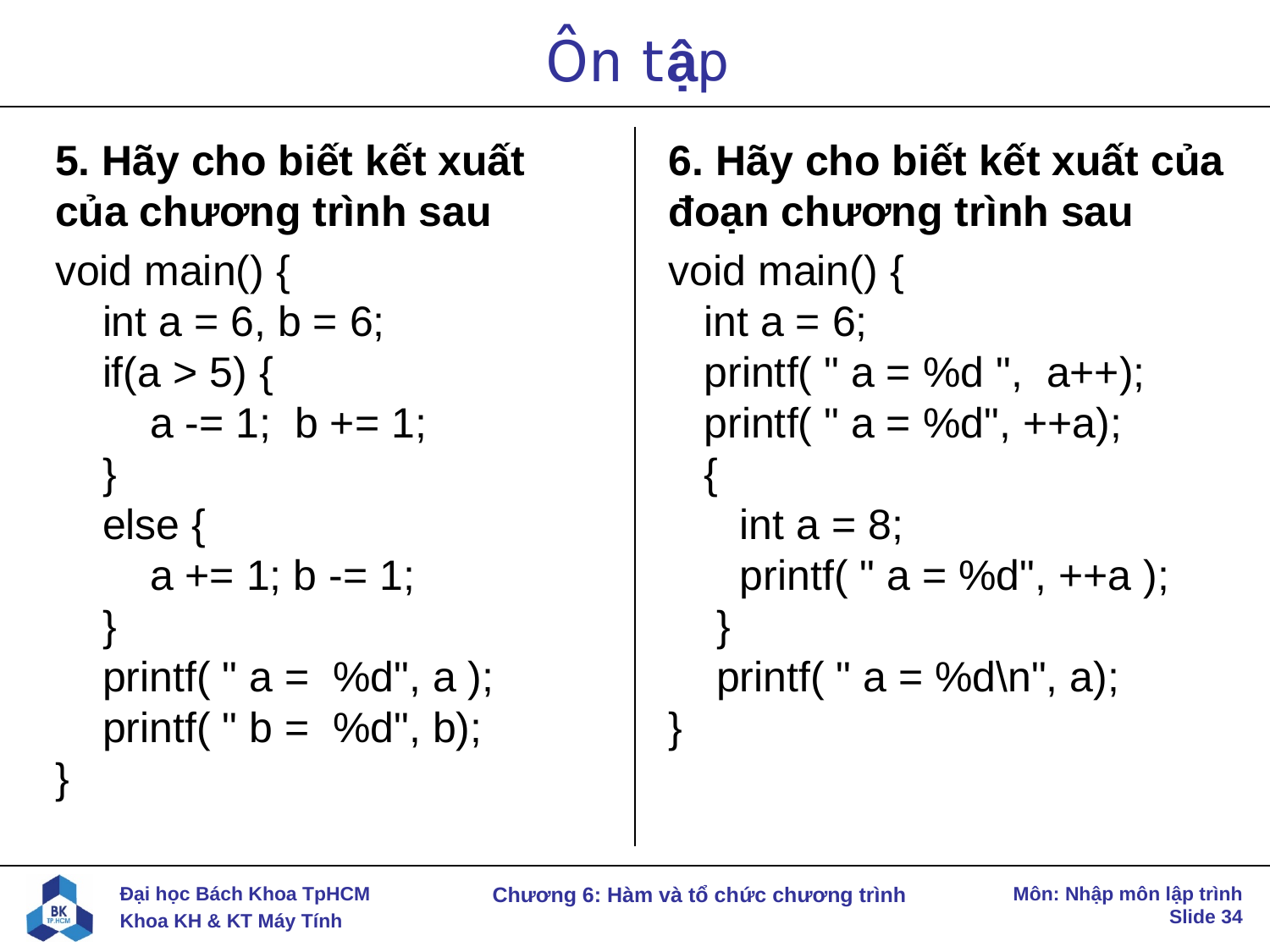

# Ôn tập
5. Hãy cho biết kết xuất của chương trình sau
void main() {
    int a = 6, b = 6;
    if(a > 5) {
        a -= 1;  b += 1;
    }
    else {
        a += 1; b -= 1;
    }
    printf( " a =  %d", a );
    printf( " b =  %d", b);
}
6. Hãy cho biết kết xuất của đoạn chương trình sau
void main() {
   int a = 6;
   printf( " a = %d ",  a++);
   printf( " a = %d", ++a);
   {
      int a = 8;
      printf( " a = %d", ++a );
    }
    printf( " a = %d\n", a);
}